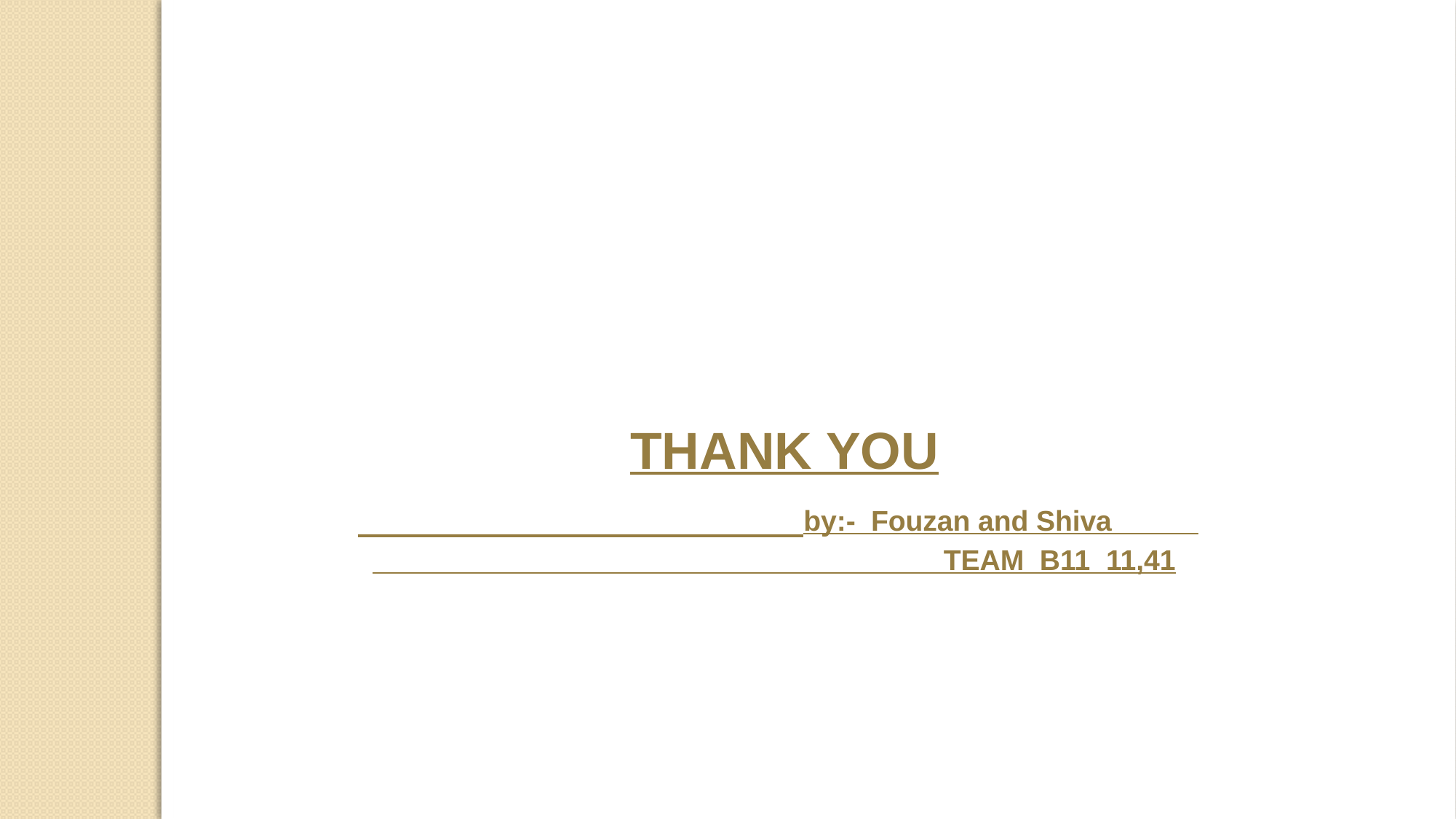

THANK YOU
                               by:-  Fouzan and Shiva
                                                                         TEAM_B11_11,41